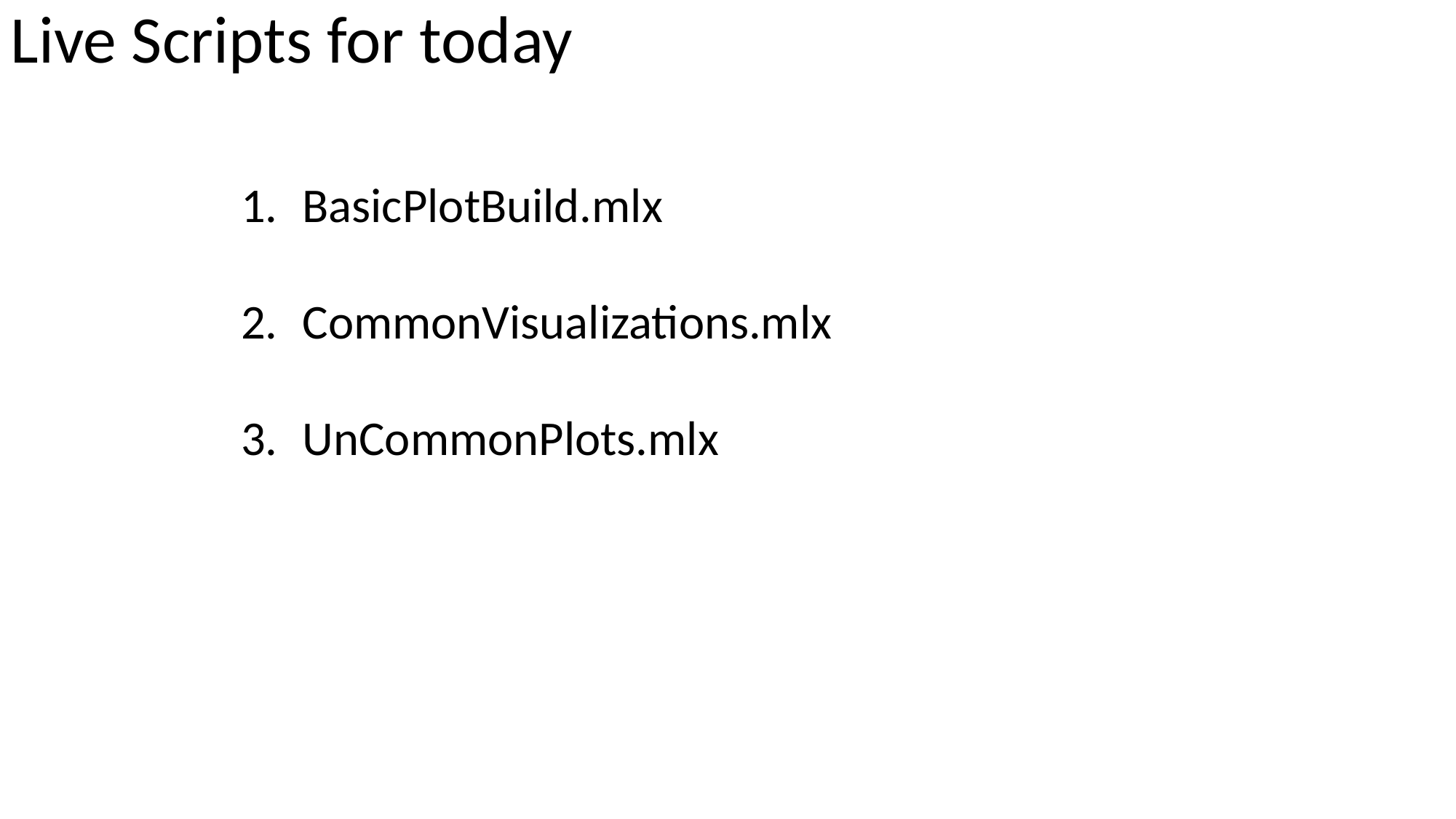

Live Scripts for today
BasicPlotBuild.mlx

CommonVisualizations.mlx

UnCommonPlots.mlx